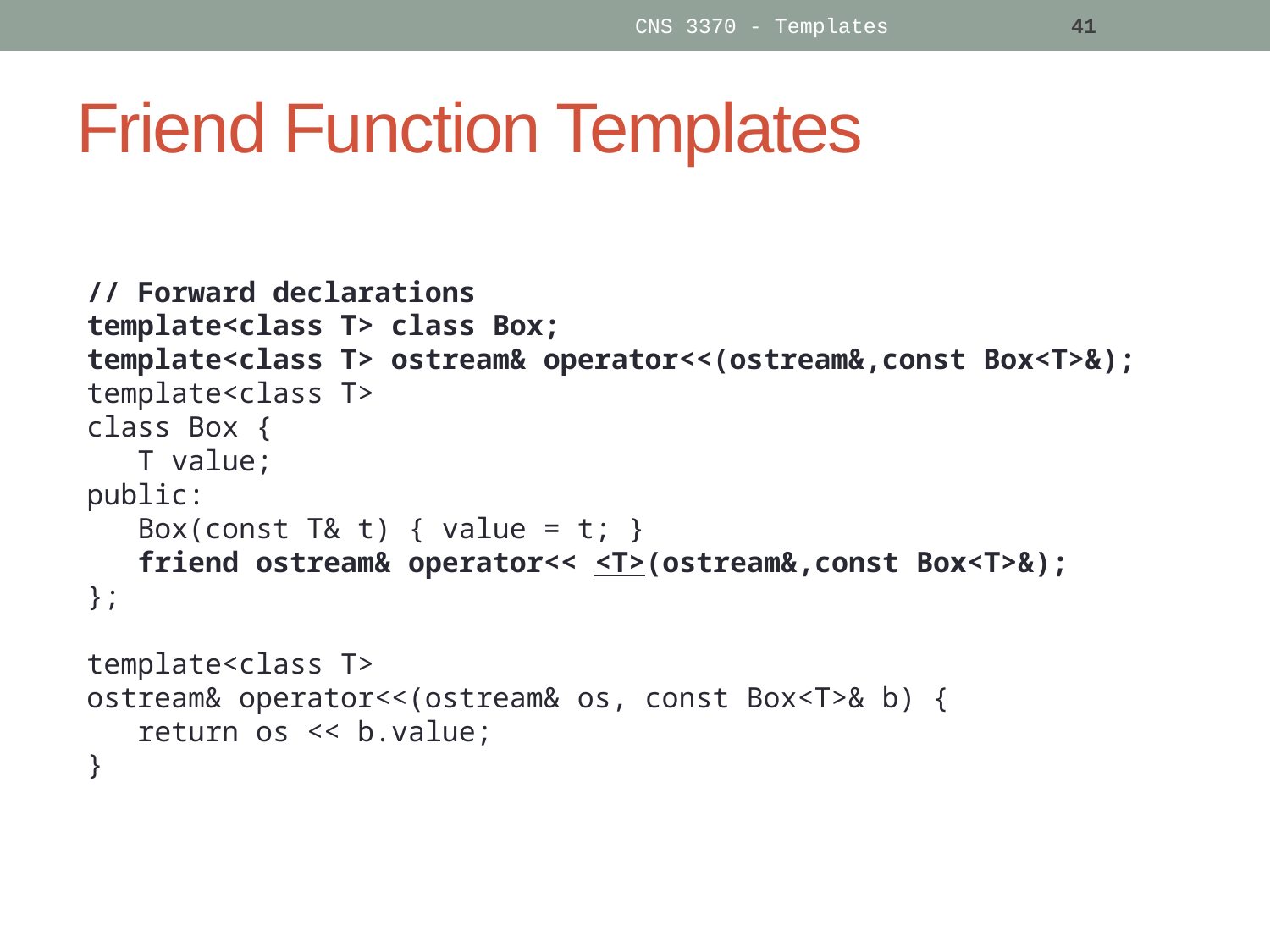

CNS 3370 - Templates
41
# Friend Function Templates
// Forward declarations
template<class T> class Box;
template<class T> ostream& operator<<(ostream&,const Box<T>&);
template<class T>
class Box {
   T value;
public:
   Box(const T& t) { value = t; }
   friend ostream& operator<< <T>(ostream&,const Box<T>&);
};

template<class T>
ostream& operator<<(ostream& os, const Box<T>& b) {
   return os << b.value;
}